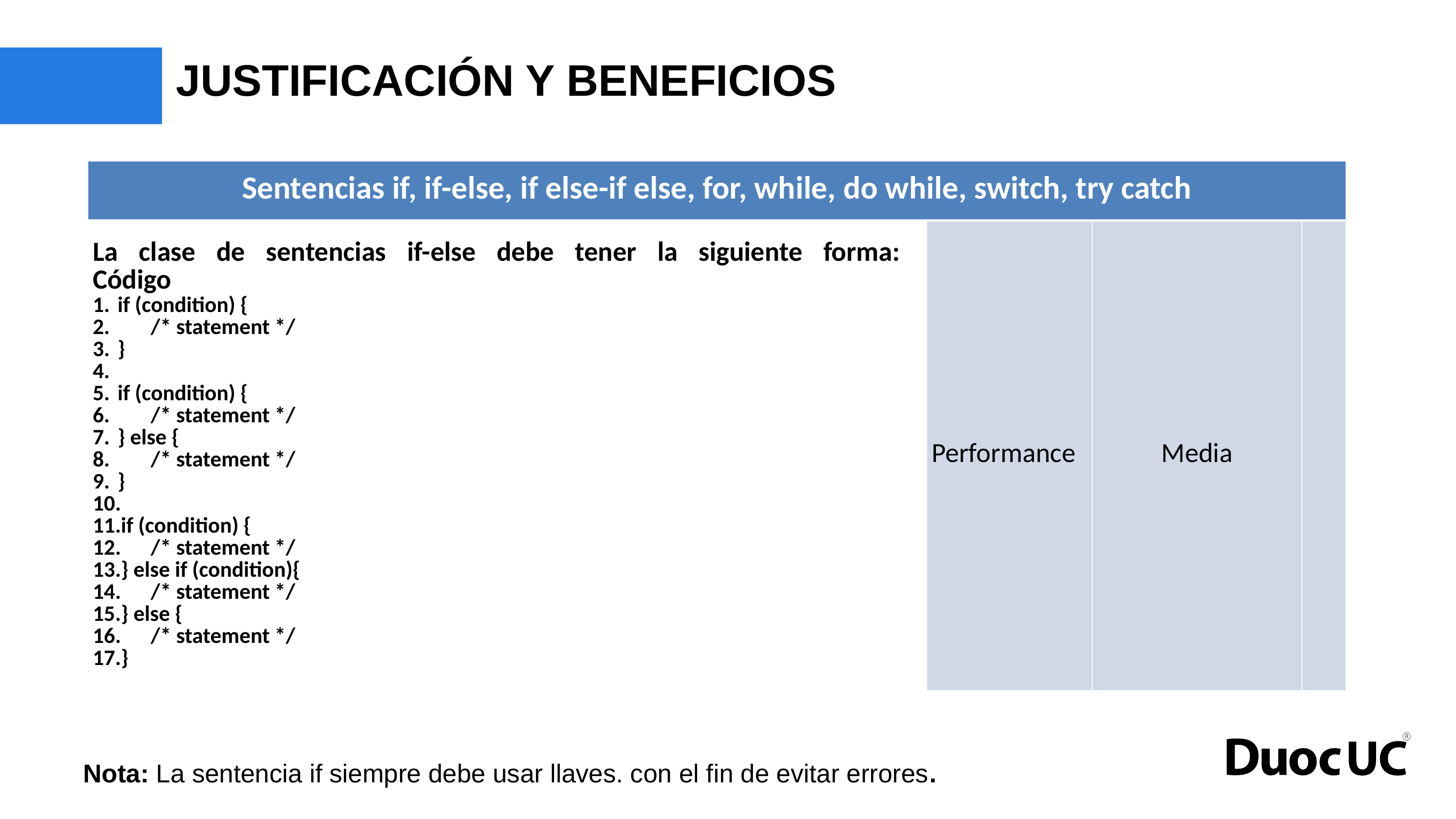

# JUSTIFICACIÓN Y BENEFICIOS
| Sentencias if, if-else, if else-if else, for, while, do while, switch, try catch |  |  |  |
| --- | --- | --- | --- |
| La clase de sentencias if-else debe tener la siguiente forma: Código if (condition) { /\* statement \*/ }   if (condition) { /\* statement \*/ } else { /\* statement \*/ }   if (condition) { /\* statement \*/ } else if (condition){ /\* statement \*/ } else { /\* statement \*/ } | Performance | Media |  |
Nota: La sentencia if siempre debe usar llaves. con el fin de evitar errores.